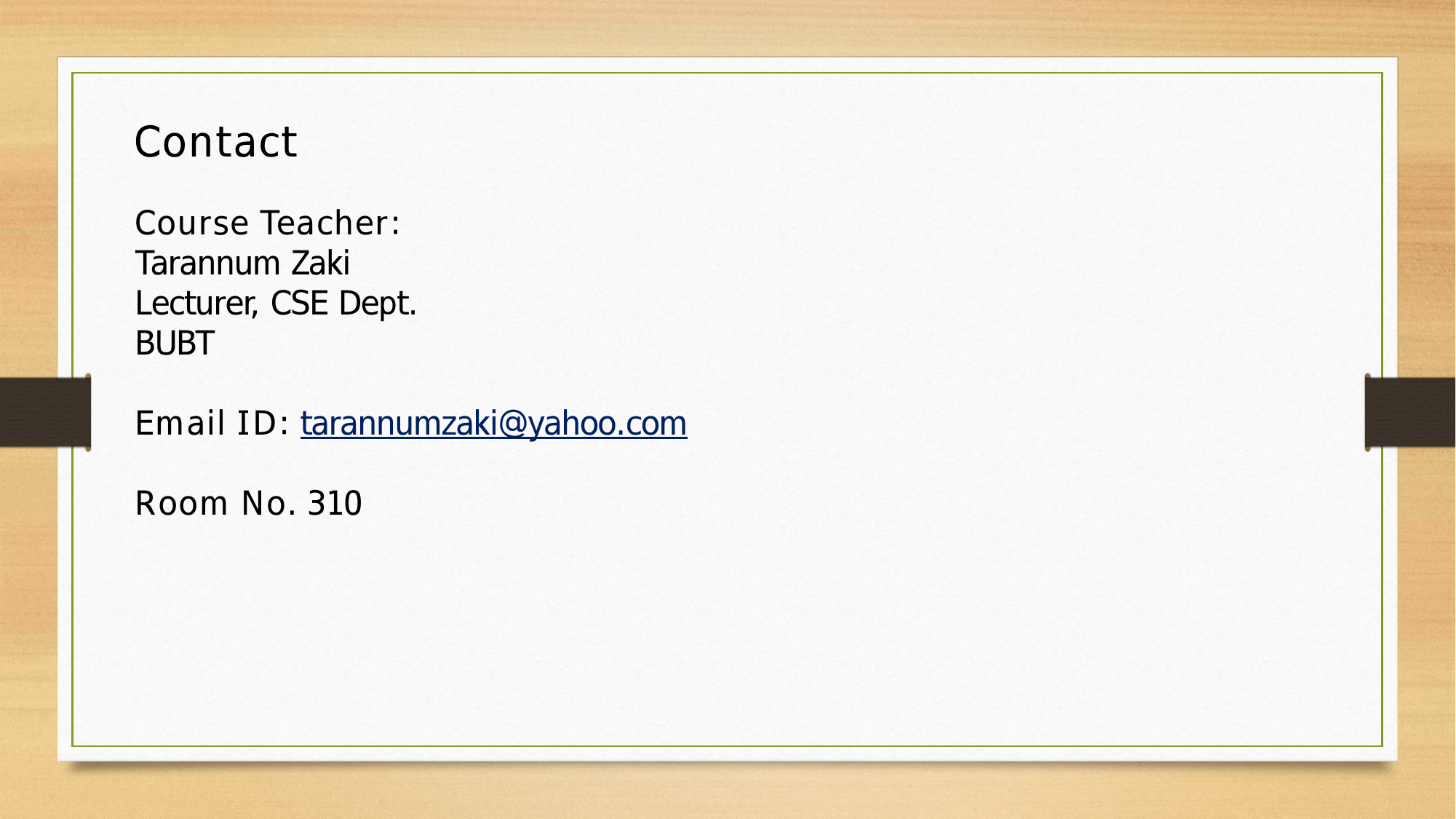

Contact

Course Teacher:
Tarannum Zaki
Lecturer, CSE Dept.
BUBT

Email ID: tarannumzaki@yahoo.com

Room No. 310